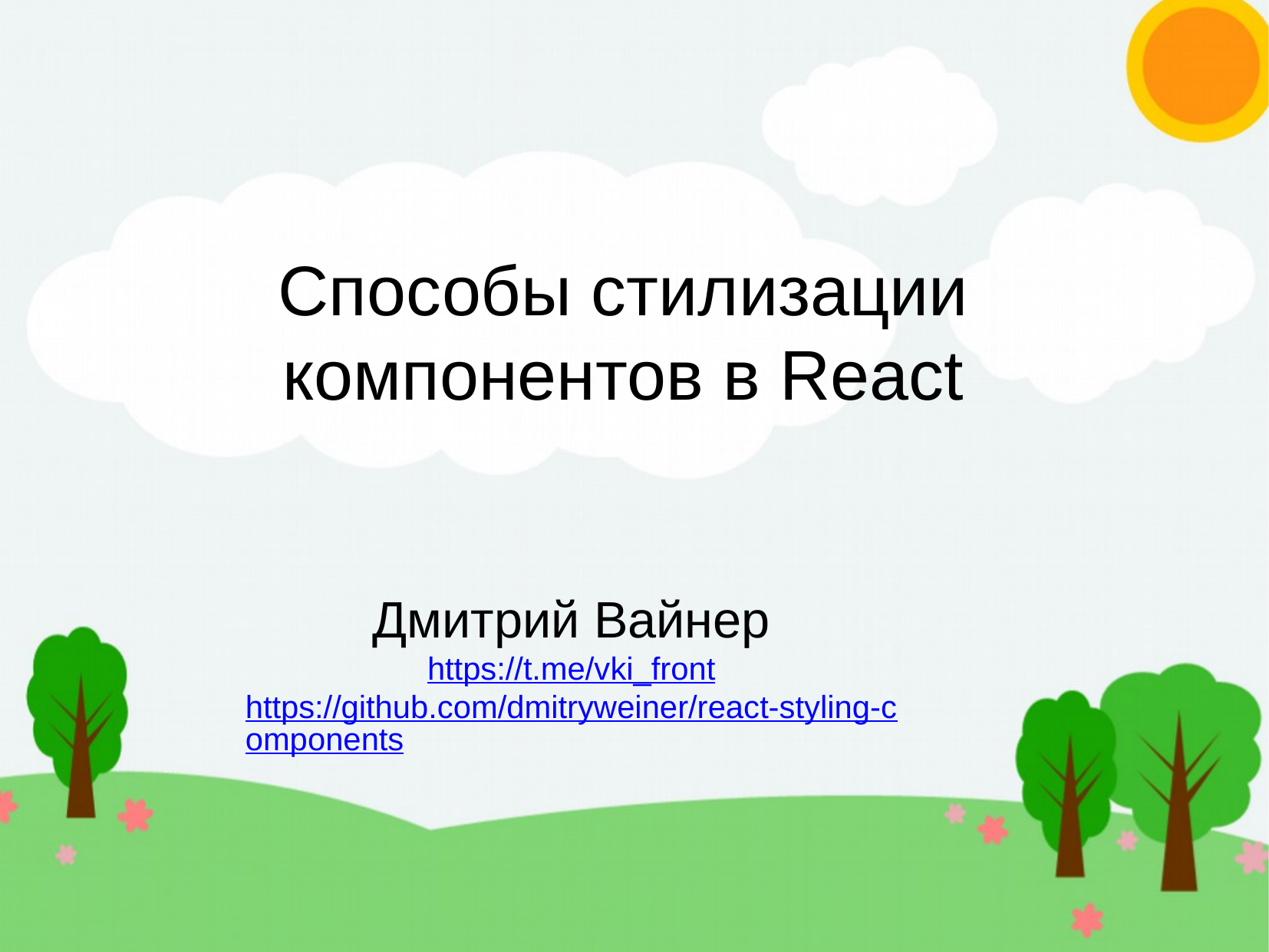

Способы стилизации компонентов в React
Дмитрий Вайнер
https://t.me/vki_front
https://github.com/dmitryweiner/react-styling-components